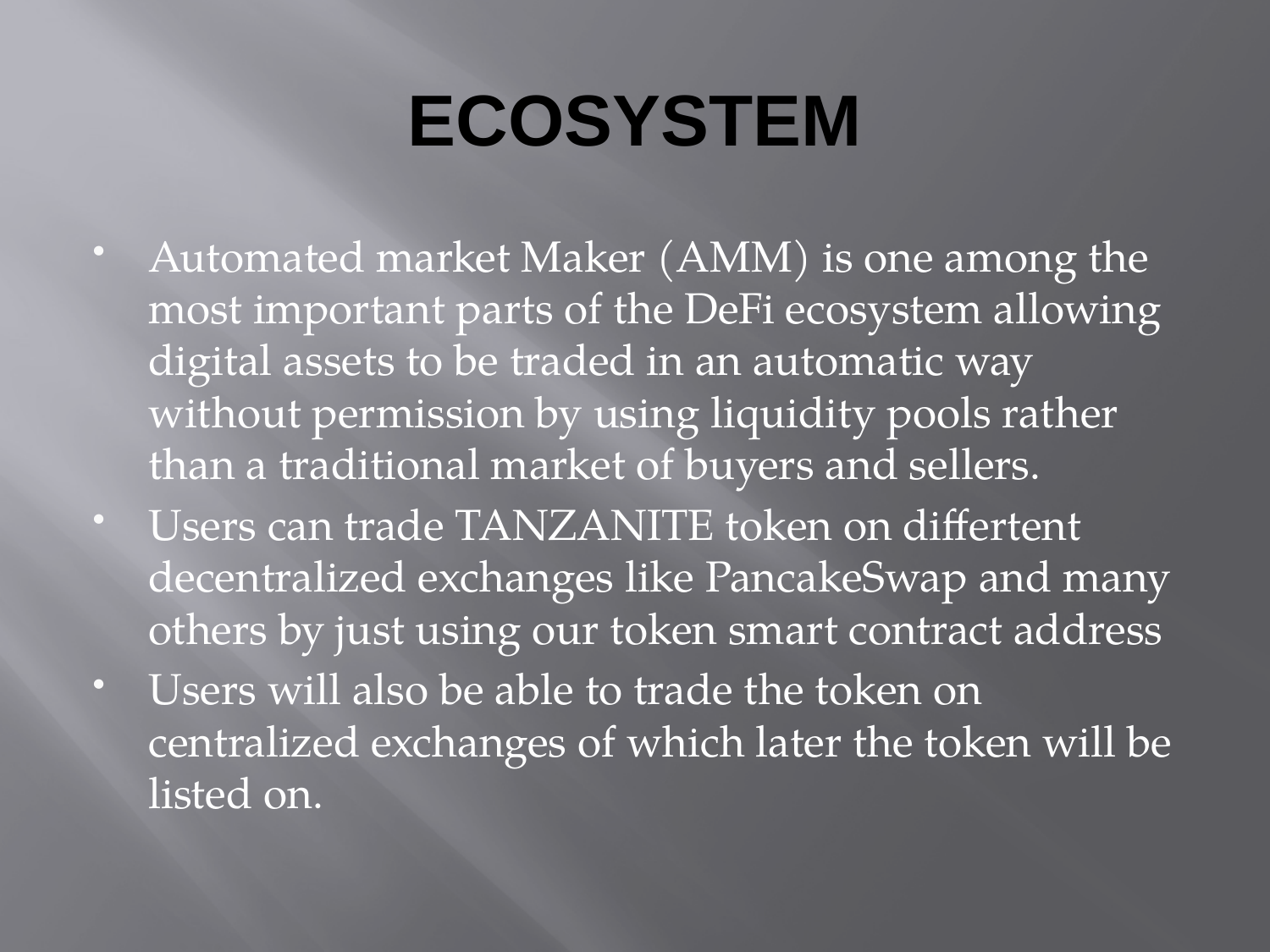

# ECOSYSTEM
Automated market Maker (AMM) is one among the most important parts of the DeFi ecosystem allowing digital assets to be traded in an automatic way without permission by using liquidity pools rather than a traditional market of buyers and sellers.
Users can trade TANZANITE token on differtent decentralized exchanges like PancakeSwap and many others by just using our token smart contract address
Users will also be able to trade the token on centralized exchanges of which later the token will be listed on.